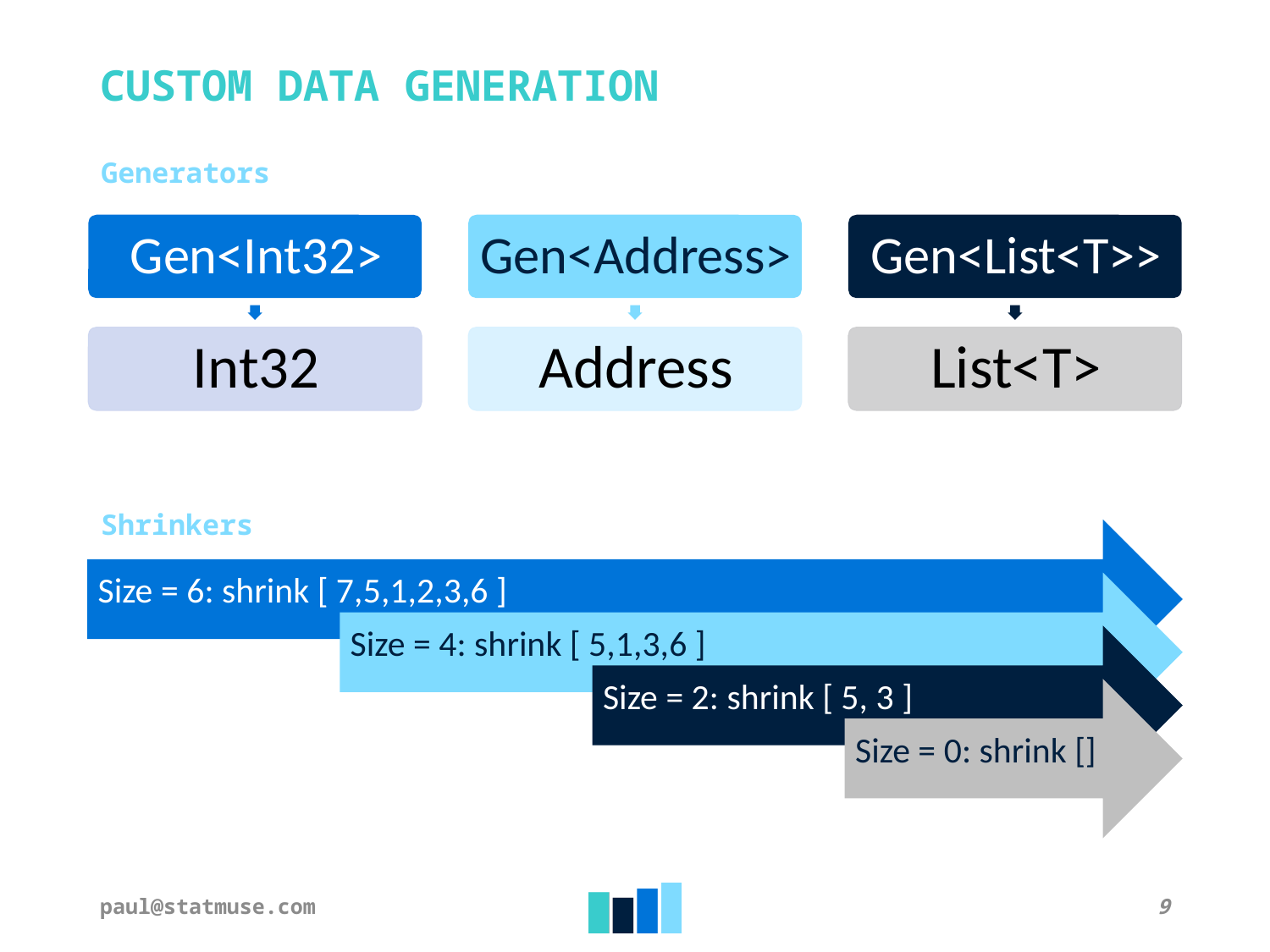

# CUSTOM DATA GENERATION
Generators
Gen<Int32>
Int32
Gen<Address>
Address
Gen<List<T>>
List<T>
Size = 6: shrink [ 7,5,1,2,3,6 ]
Size = 4: shrink [ 5,1,3,6 ]
Size = 2: shrink [ 5, 3 ]
Size = 0: shrink []
Shrinkers
paul@statmuse.com
9